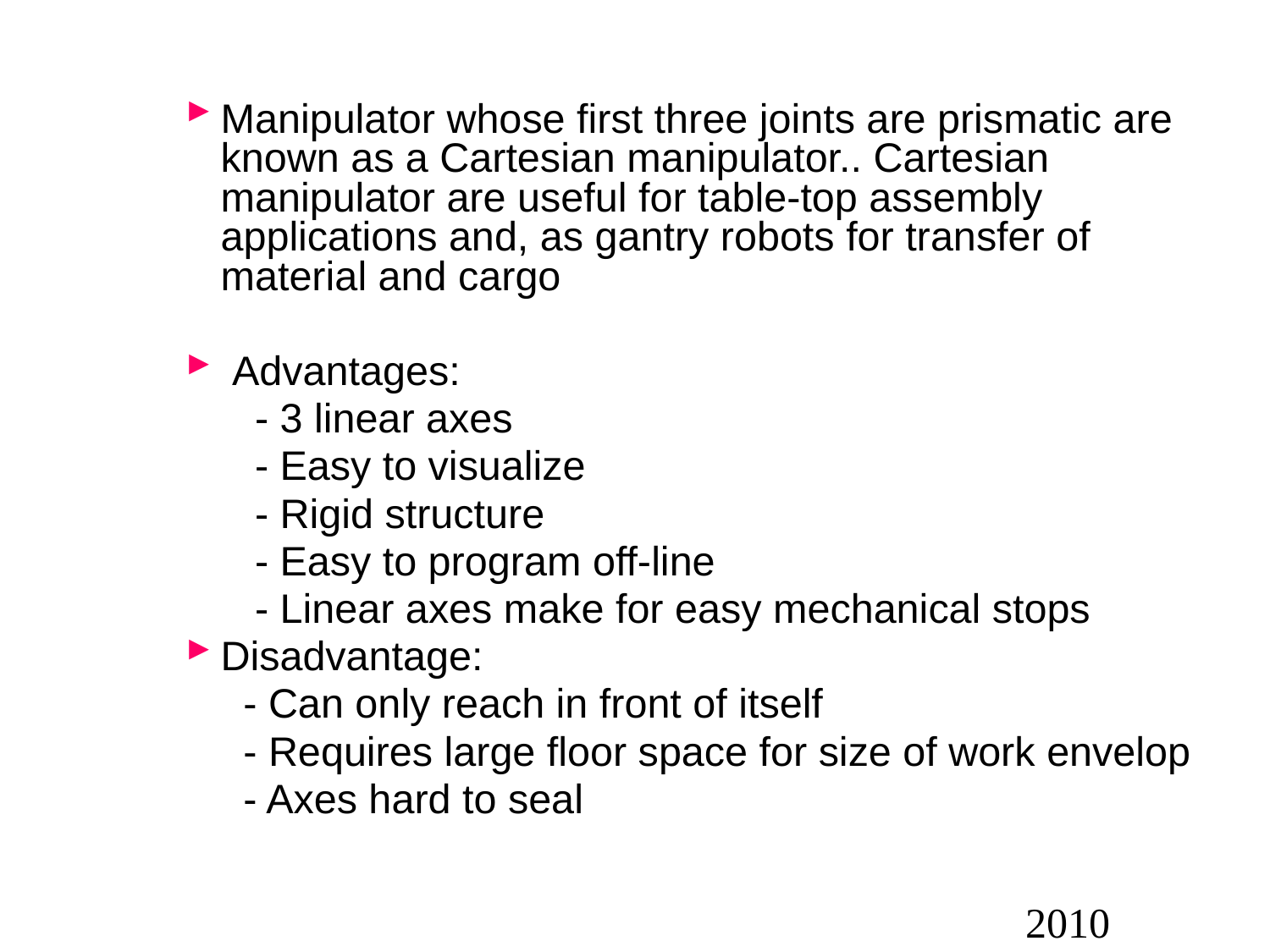

Manipulator whose first three joints are prismatic are known as a Cartesian manipulator.. Cartesian manipulator are useful for table‑top assembly applications and, as gantry robots for transfer of material and cargo

 Advantages:
      - 3 linear axes
      - Easy to visualize
      - Rigid structure
      - Easy to program off‑line
      - Linear axes make for easy mechanical stops
Disadvantage:
     - Can only reach in front of itself
     - Requires large floor space for size of work envelop
     - Axes hard to seal

# 2010
39